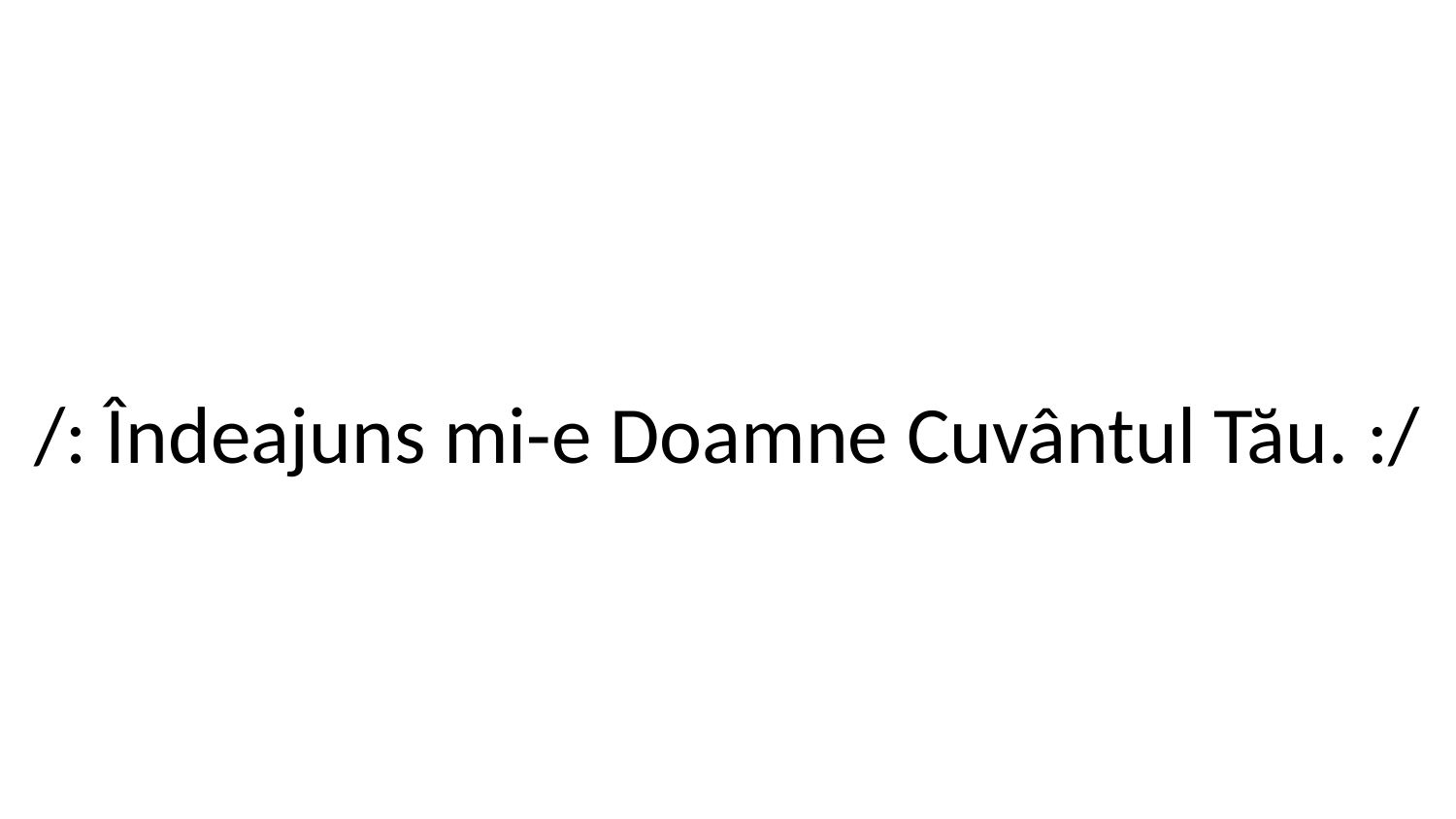

/: Îndeajuns mi-e Doamne Cuvântul Tău. :/